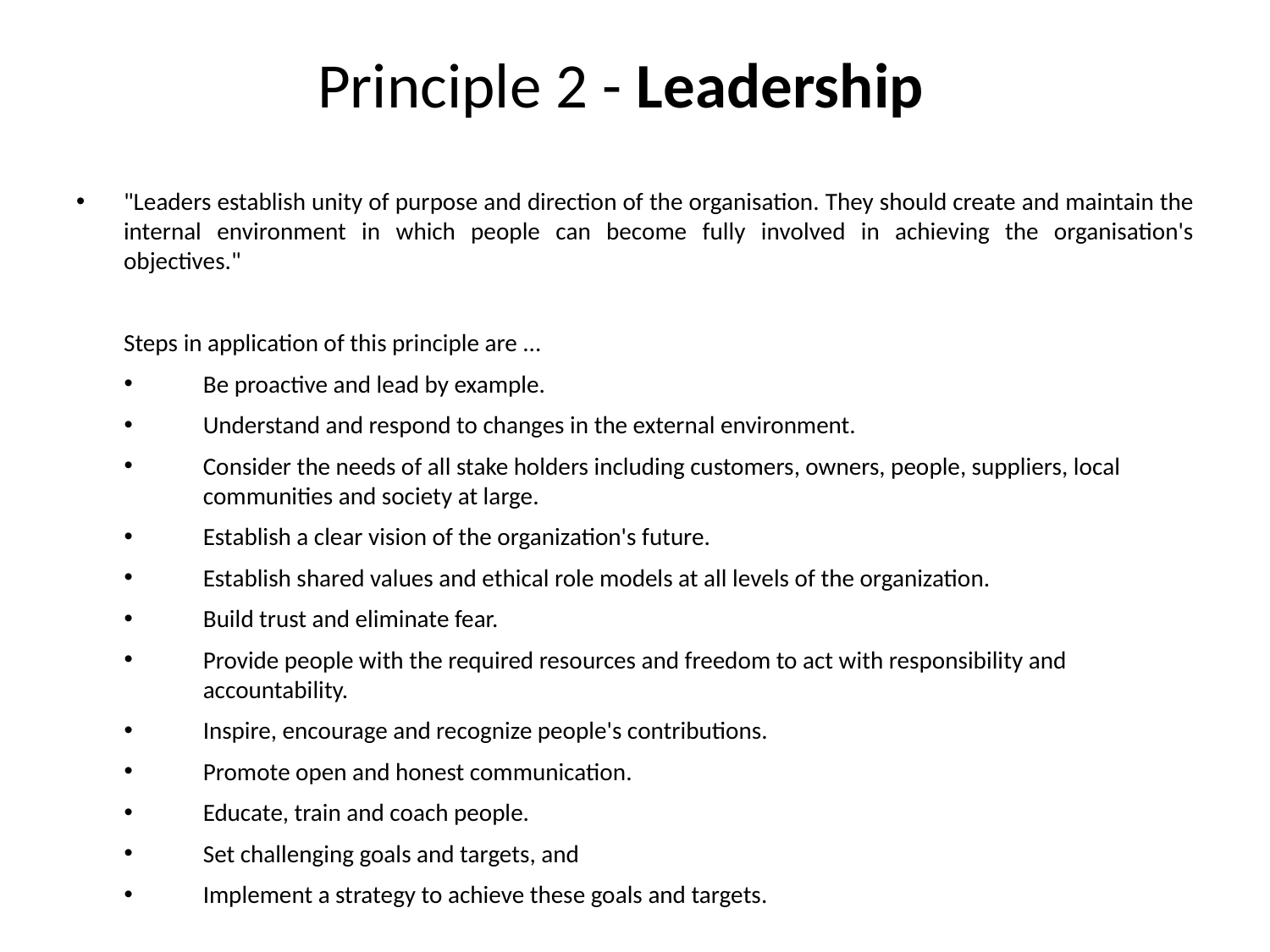

Principle 2 - Leadership
"Leaders establish unity of purpose and direction of the organisation. They should create and maintain the internal environment in which people can become fully involved in achieving the organisation's objectives."

	Steps in application of this principle are ...
Be proactive and lead by example.
Understand and respond to changes in the external environment.
Consider the needs of all stake holders including customers, owners, people, suppliers, local communities and society at large.
Establish a clear vision of the organization's future.
Establish shared values and ethical role models at all levels of the organization.
Build trust and eliminate fear.
Provide people with the required resources and freedom to act with responsibility and accountability.
Inspire, encourage and recognize people's contributions.
Promote open and honest communication.
Educate, train and coach people.
Set challenging goals and targets, and
Implement a strategy to achieve these goals and targets.